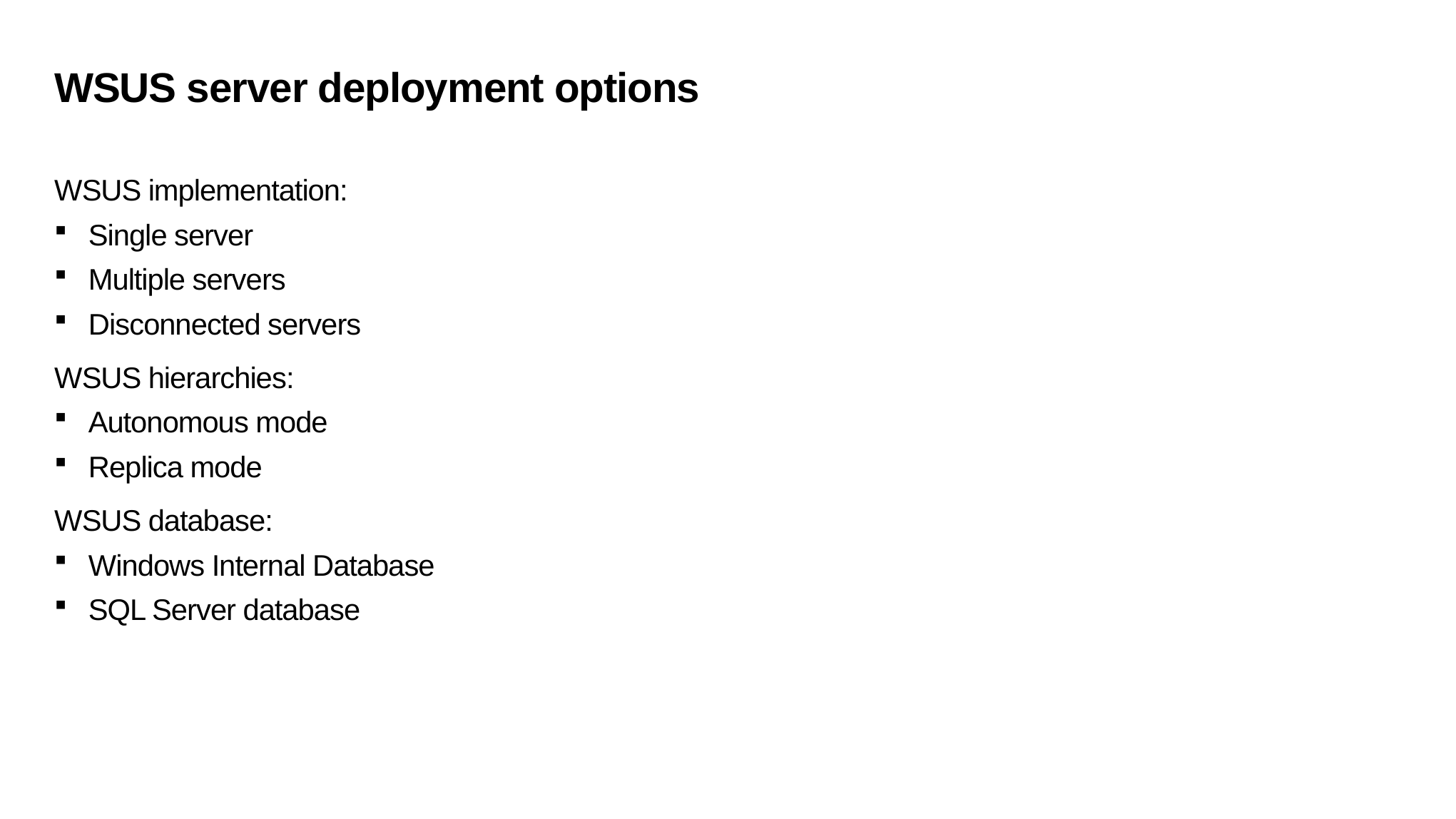

# WSUS server deployment options
WSUS implementation:
Single server
Multiple servers
Disconnected servers
WSUS hierarchies:
Autonomous mode
Replica mode
WSUS database:
Windows Internal Database
SQL Server database